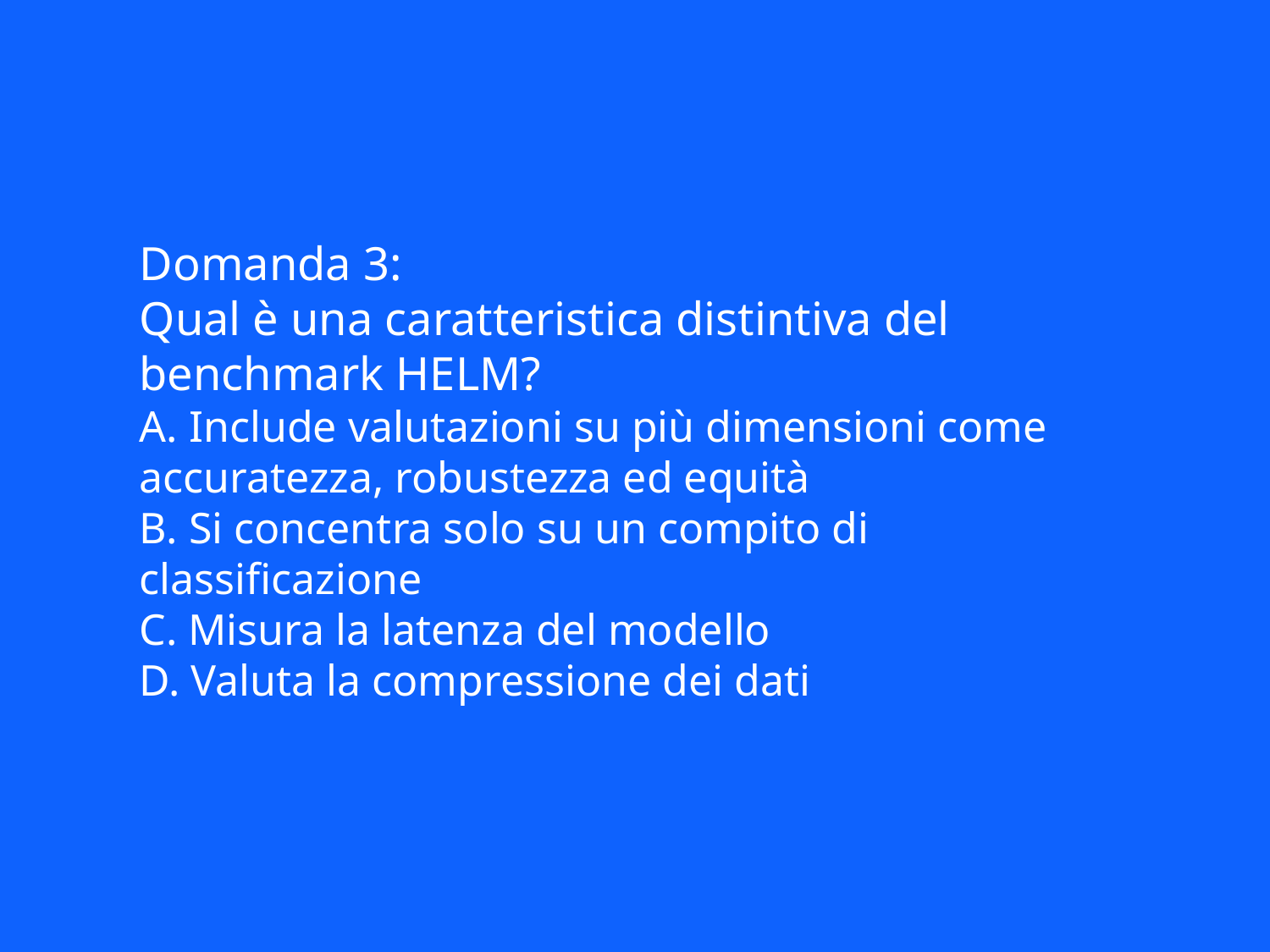

Domanda 3:
Qual è una caratteristica distintiva del benchmark HELM?
A. Include valutazioni su più dimensioni come accuratezza, robustezza ed equità
B. Si concentra solo su un compito di classificazione
C. Misura la latenza del modello
D. Valuta la compressione dei dati